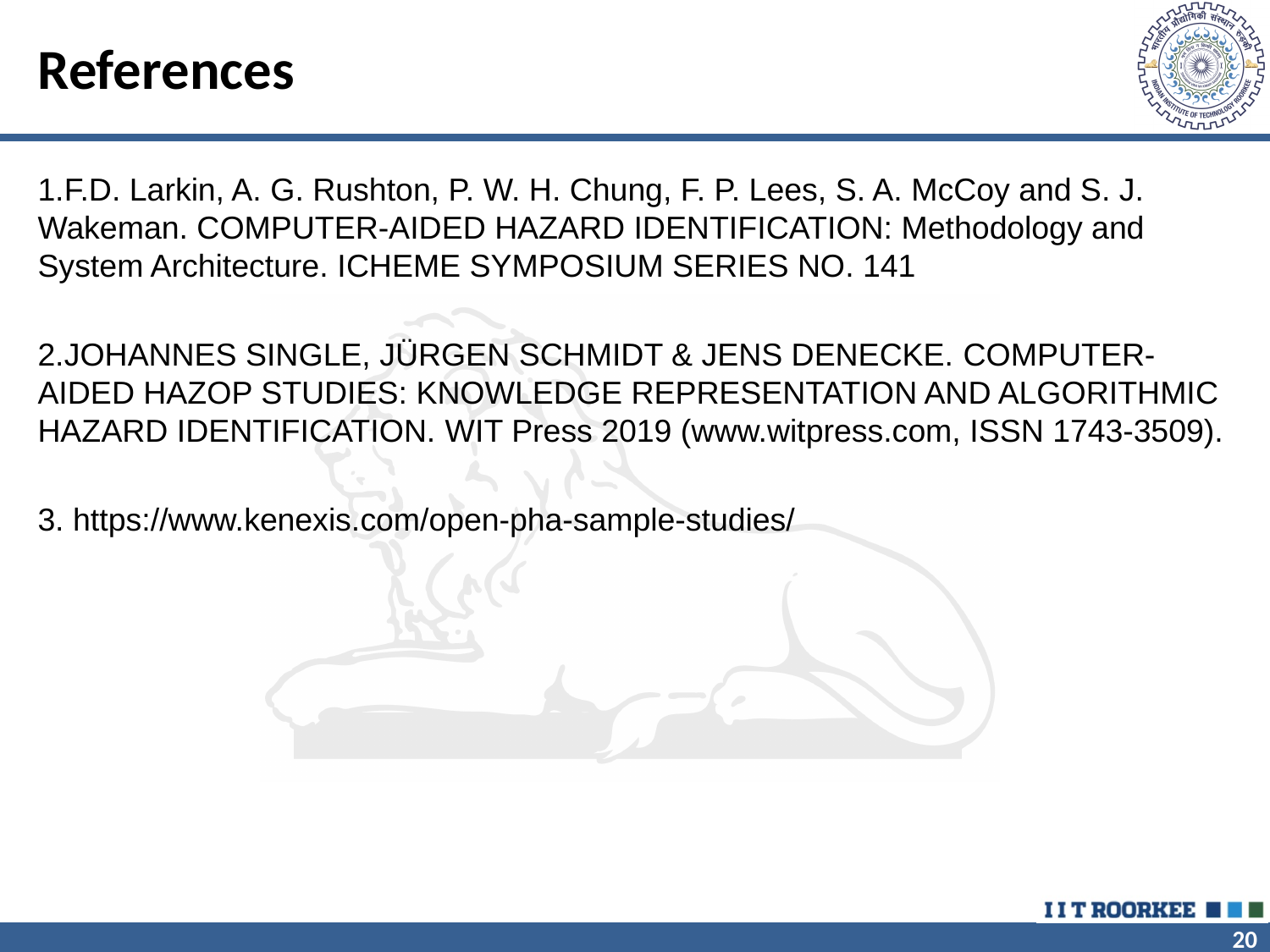

# References
1.F.D. Larkin, A. G. Rushton, P. W. H. Chung, F. P. Lees, S. A. McCoy and S. J. Wakeman. COMPUTER-AIDED HAZARD IDENTIFICATION: Methodology and System Architecture. ICHEME SYMPOSIUM SERIES NO. 141

2.JOHANNES SINGLE, JÜRGEN SCHMIDT & JENS DENECKE. COMPUTER-AIDED HAZOP STUDIES: KNOWLEDGE REPRESENTATION AND ALGORITHMIC HAZARD IDENTIFICATION. WIT Press 2019 (www.witpress.com, ISSN 1743-3509).

3. https://www.kenexis.com/open-pha-sample-studies/